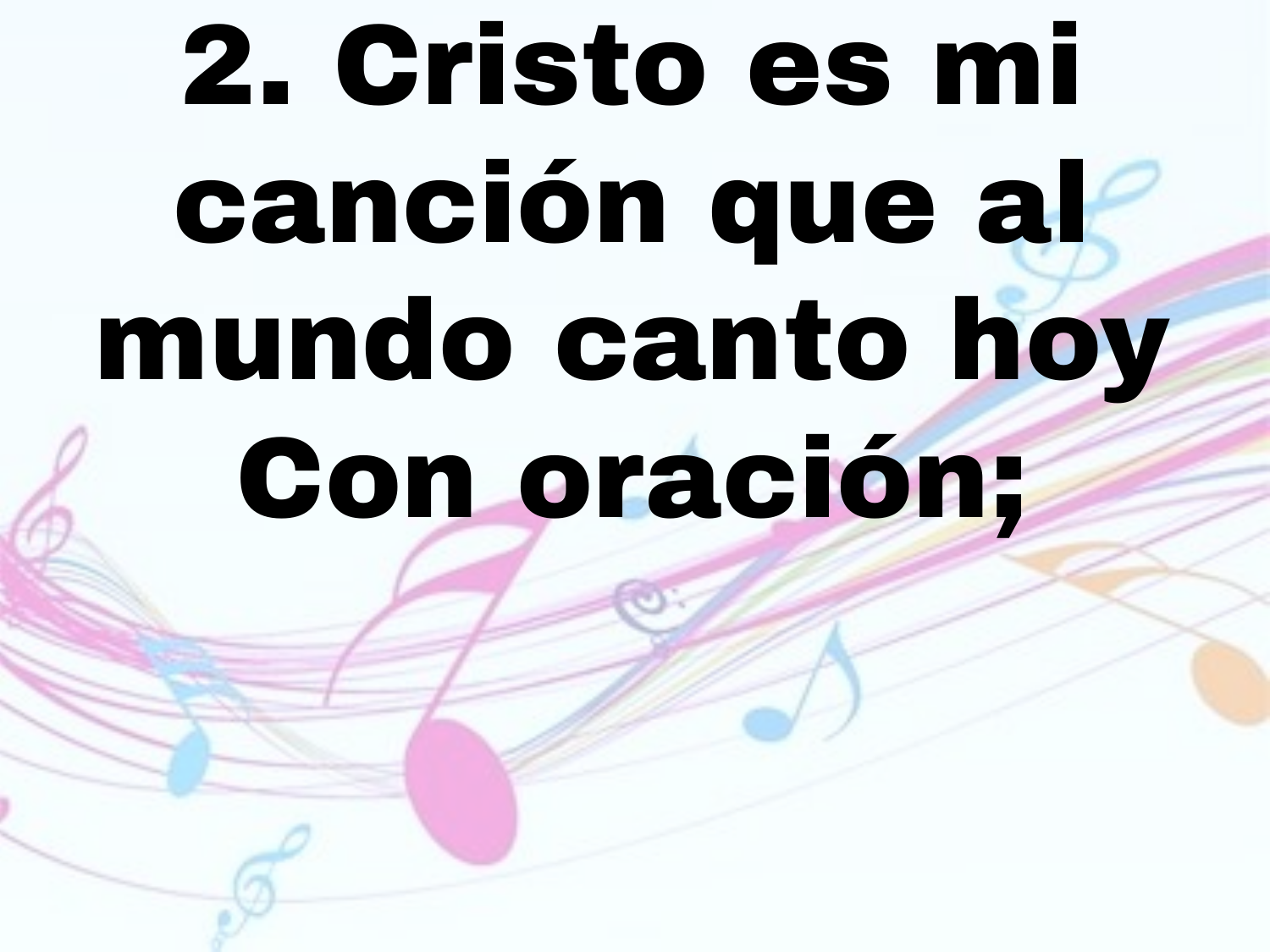

2. Cristo es mi canción que al mundo canto hoy Con oración;